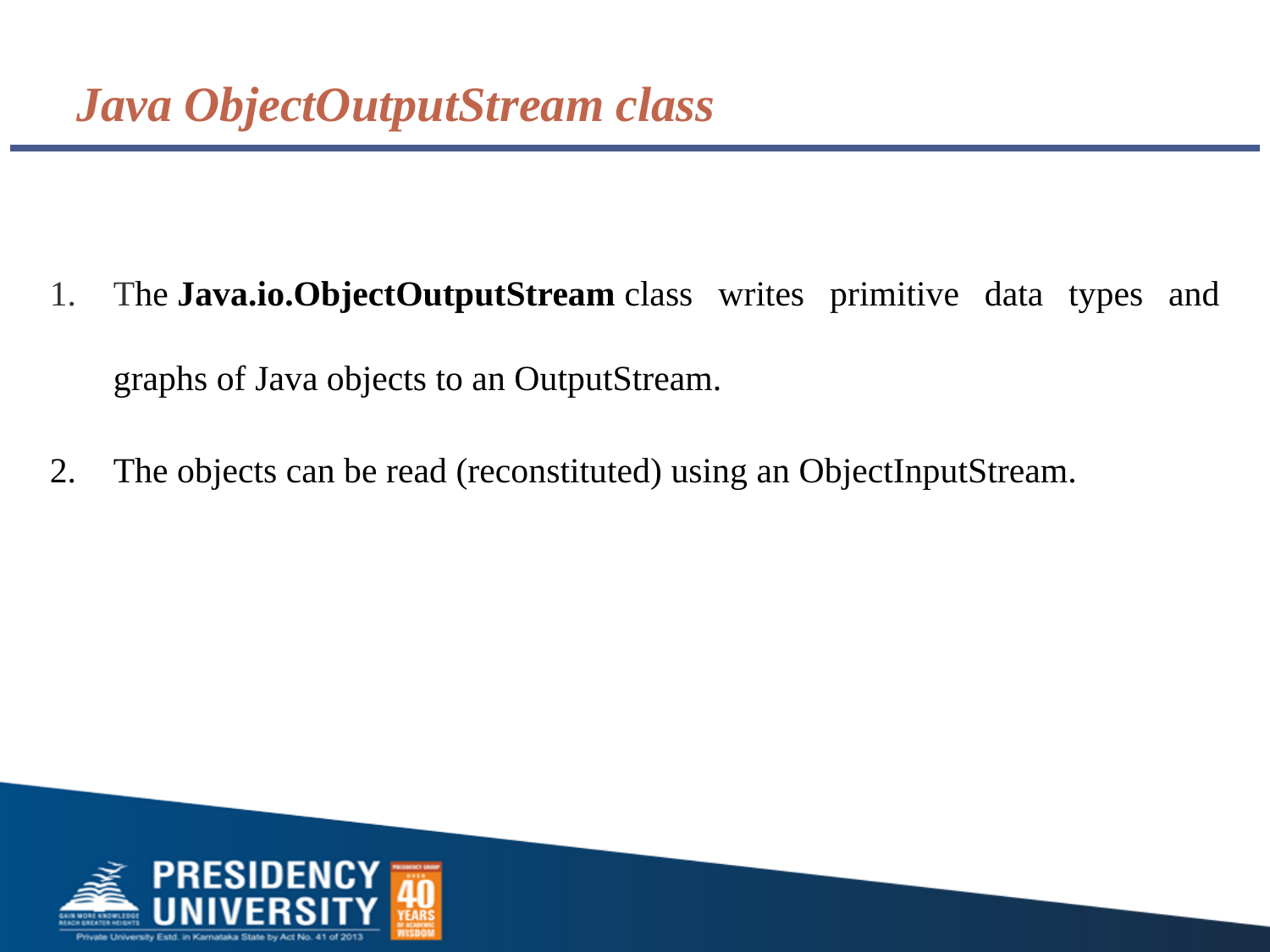

# Java ObjectOutputStream class
The Java.io.ObjectOutputStream class writes primitive data types and graphs of Java objects to an OutputStream.
The objects can be read (reconstituted) using an ObjectInputStream.